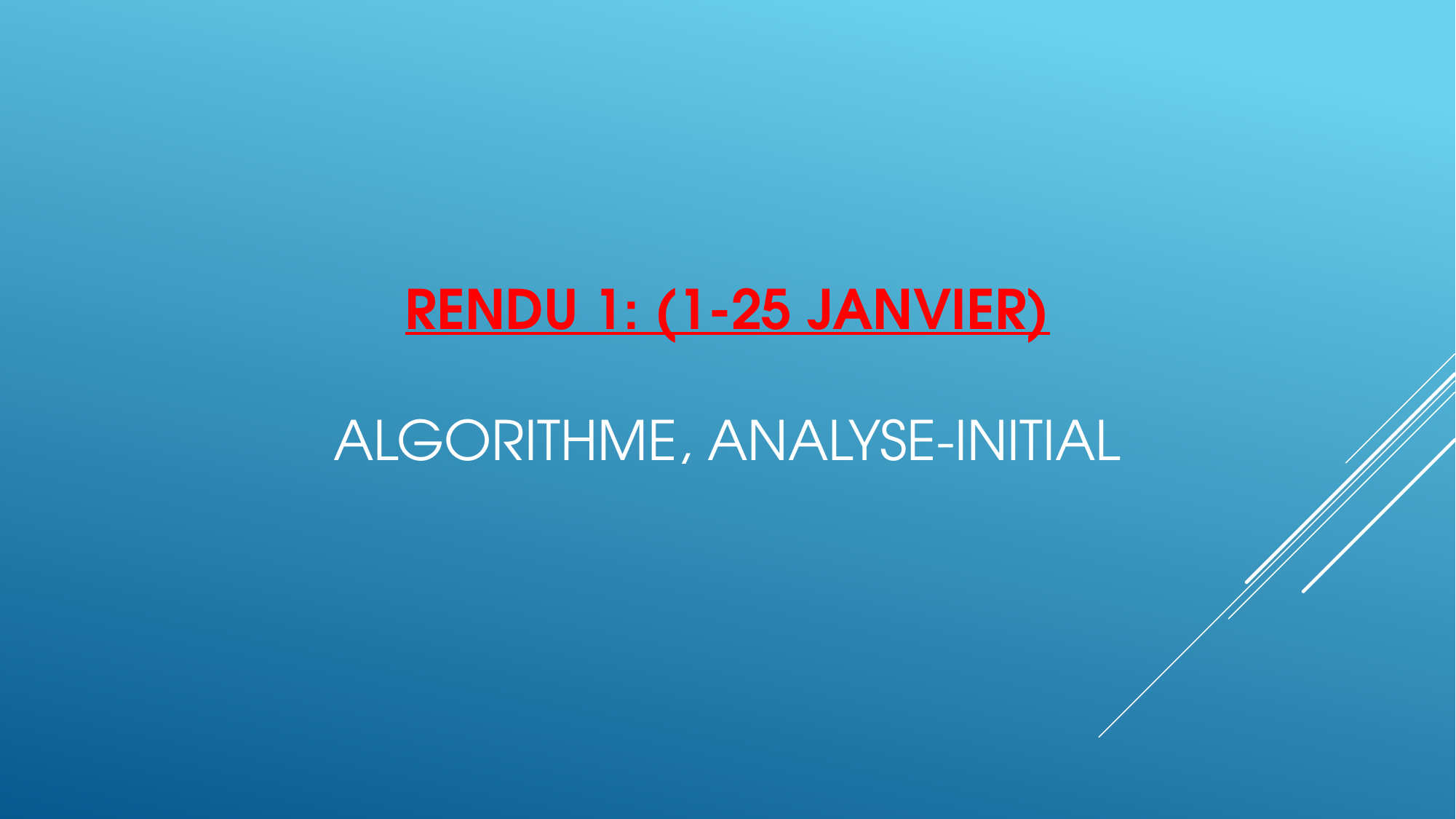

# Rendu 1: (1-25 janvier) Algorithme, analyse-initial